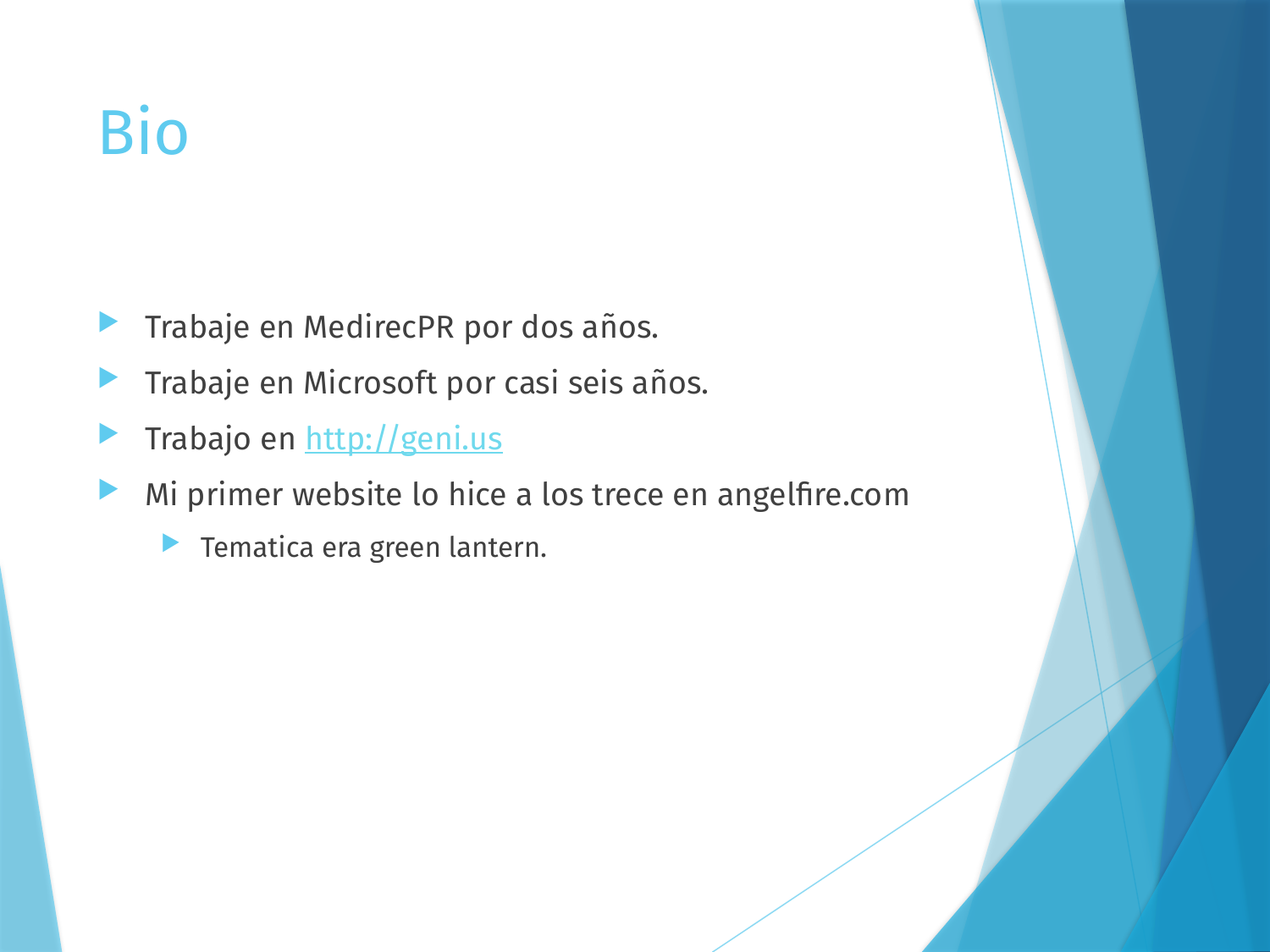

# Bio
Trabaje en MedirecPR por dos años.
Trabaje en Microsoft por casi seis años.
Trabajo en http://geni.us
Mi primer website lo hice a los trece en angelfire.com
Tematica era green lantern.